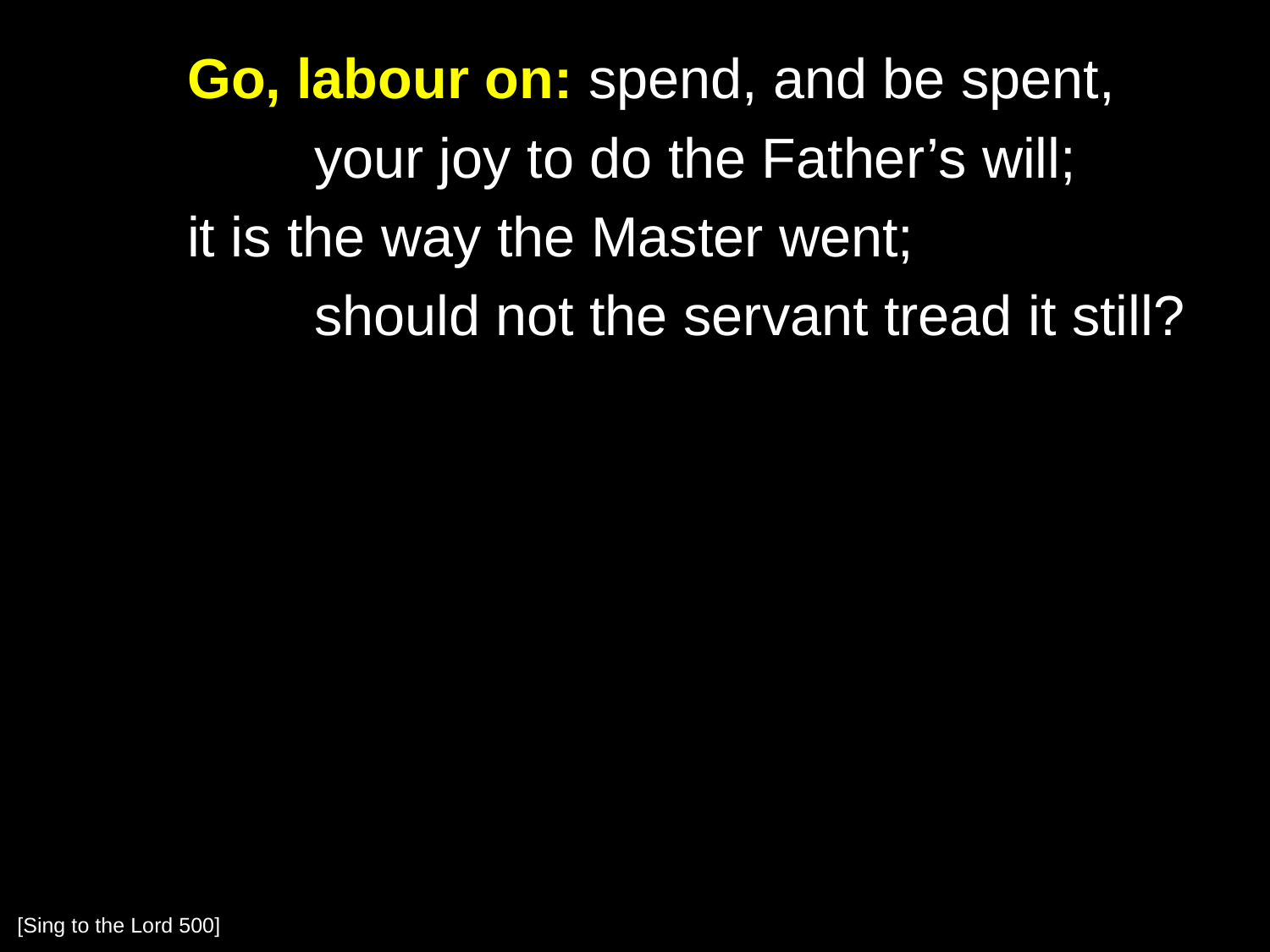

Go, labour on: spend, and be spent,
		your joy to do the Father’s will;
	it is the way the Master went;
		should not the servant tread it still?
[Sing to the Lord 500]